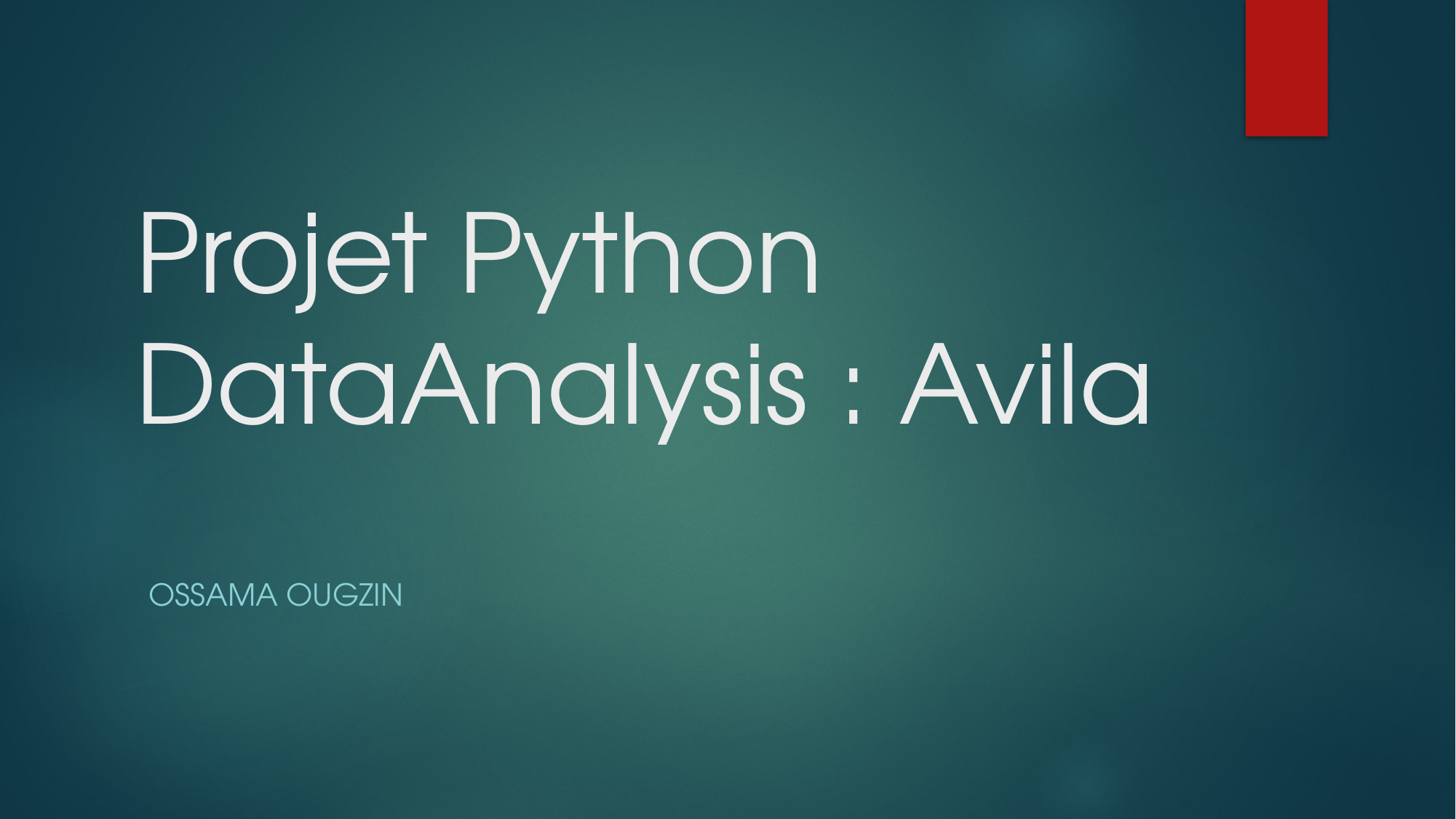

# Projet Python DataAnalysis : Avila
Ossama ougzin